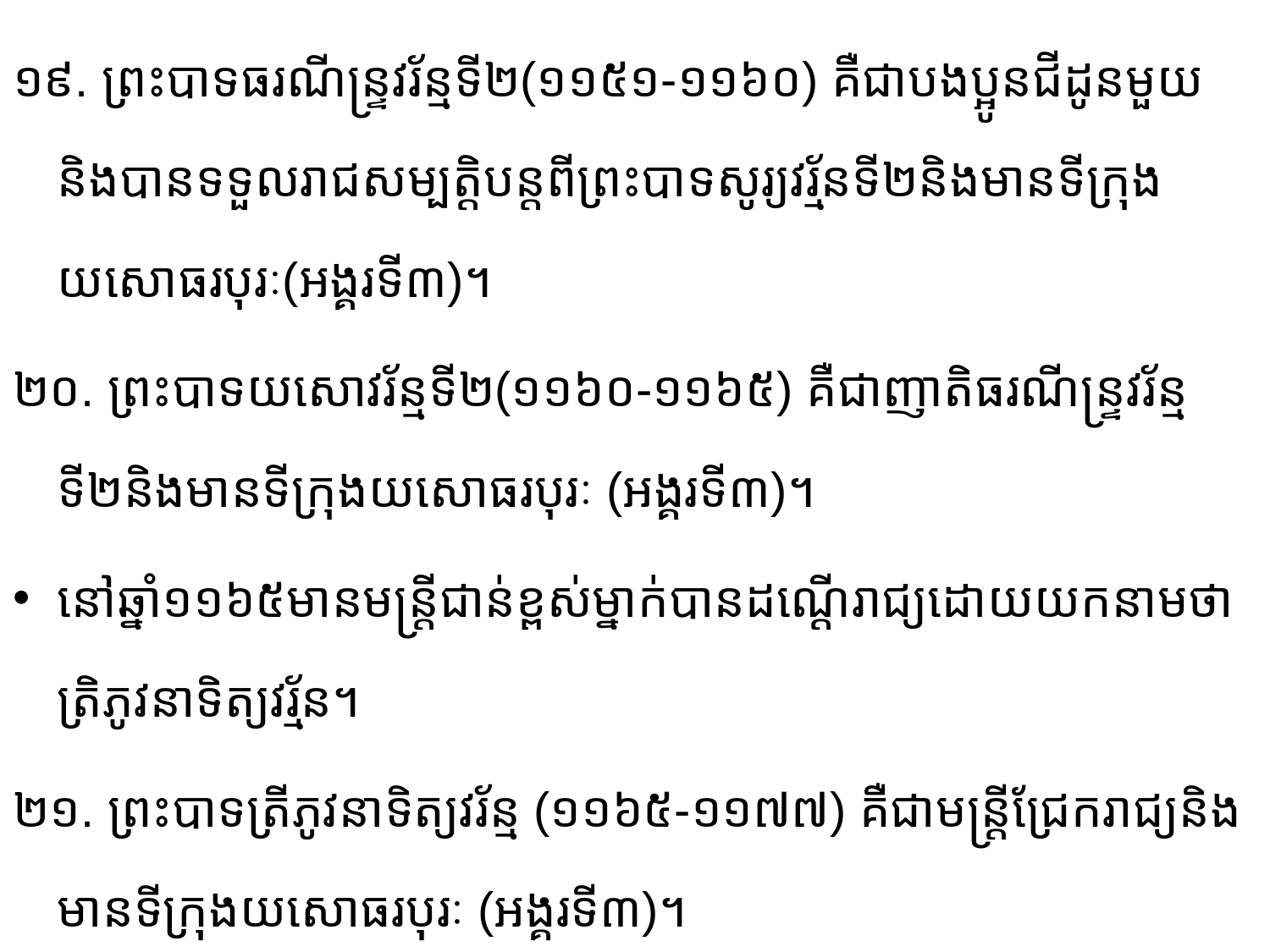

១៩. ព្រះបាទធរណីន្រ្ទវរ័ន្មទី២(១១៥១-១១៦០) គឺជាបងប្អូនជីដូនមួយនិង​បានទទួល​រាជសម្បត្តិ​បន្ត​ពី​ព្រះ​បាទ​​សូរ្យវរ្ម័នទី២និងមានទីក្រុងយសោធរបុរៈ(អង្គរទី៣)។
២០. ព្រះបាទយសោវរ័ន្មទី២(១១៦០-១១៦៥) គឺជាញាតិធរណីន្រ្ទវរ័ន្មទី២និងមានទីក្រុងយសោធរបុរៈ (អង្គរ​​ទី៣)។
នៅឆ្នាំ១១៦៥មានមន្រ្តីជាន់ខ្ពស់ម្នាក់បានដណ្ដើរាជ្យដោយយកនាមថា ត្រិភូវនាទិត្យវរ្ម័ន។
២១. ព្រះបាទត្រីភូវនាទិត្យវរ័ន្ម (១១៦៥-១១៧៧) គឺជាមន្រ្តីជ្រែករាជ្យនិងមានទីក្រុងយសោធរបុរៈ (អង្គរ​ទី៣)។